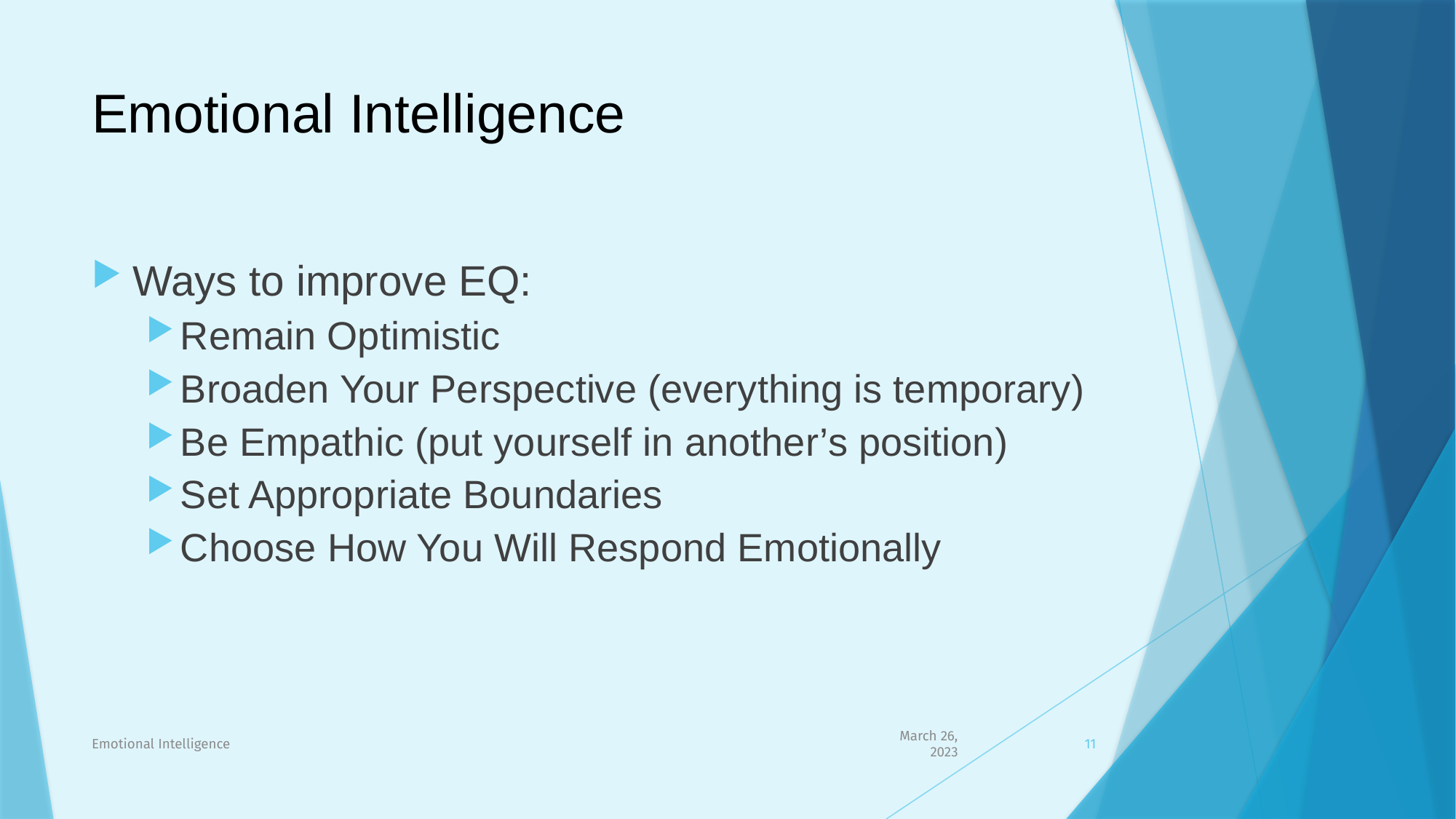

# Emotional Intelligence
Ways to improve EQ:
Remain Optimistic
Broaden Your Perspective (everything is temporary)
Be Empathic (put yourself in another’s position)
Set Appropriate Boundaries
Choose How You Will Respond Emotionally

Emotional Intelligence
March 26, 2023
11